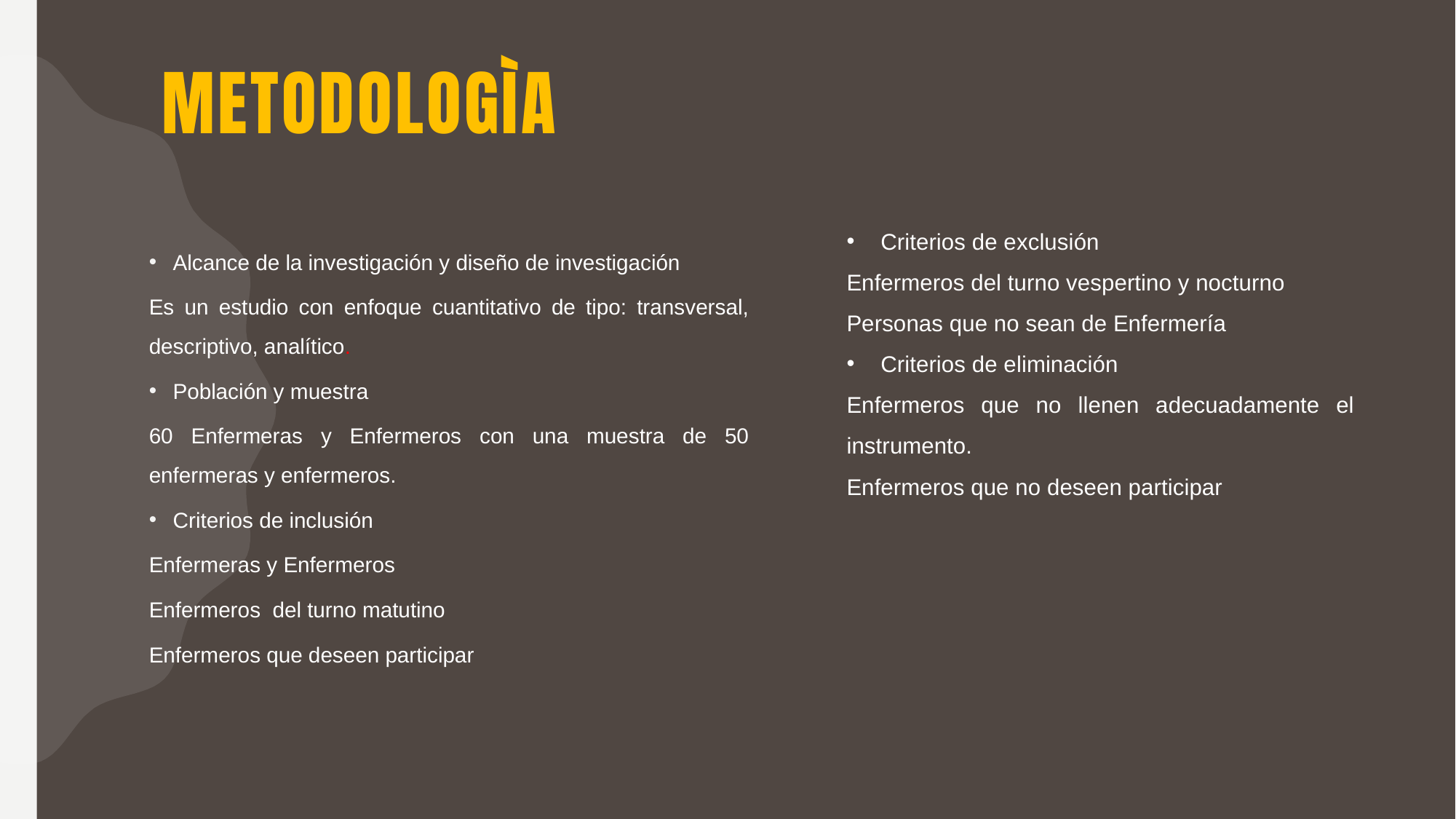

# METODOLOGÌA

Criterios de exclusión
Enfermeros del turno vespertino y nocturno
Personas que no sean de Enfermería
Criterios de eliminación
Enfermeros que no llenen adecuadamente el instrumento.
Enfermeros que no deseen participar

Alcance de la investigación y diseño de investigación
Es un estudio con enfoque cuantitativo de tipo: transversal, descriptivo, analítico.
Población y muestra
60 Enfermeras y Enfermeros con una muestra de 50 enfermeras y enfermeros.
Criterios de inclusión
Enfermeras y Enfermeros
Enfermeros  del turno matutino
Enfermeros que deseen participar